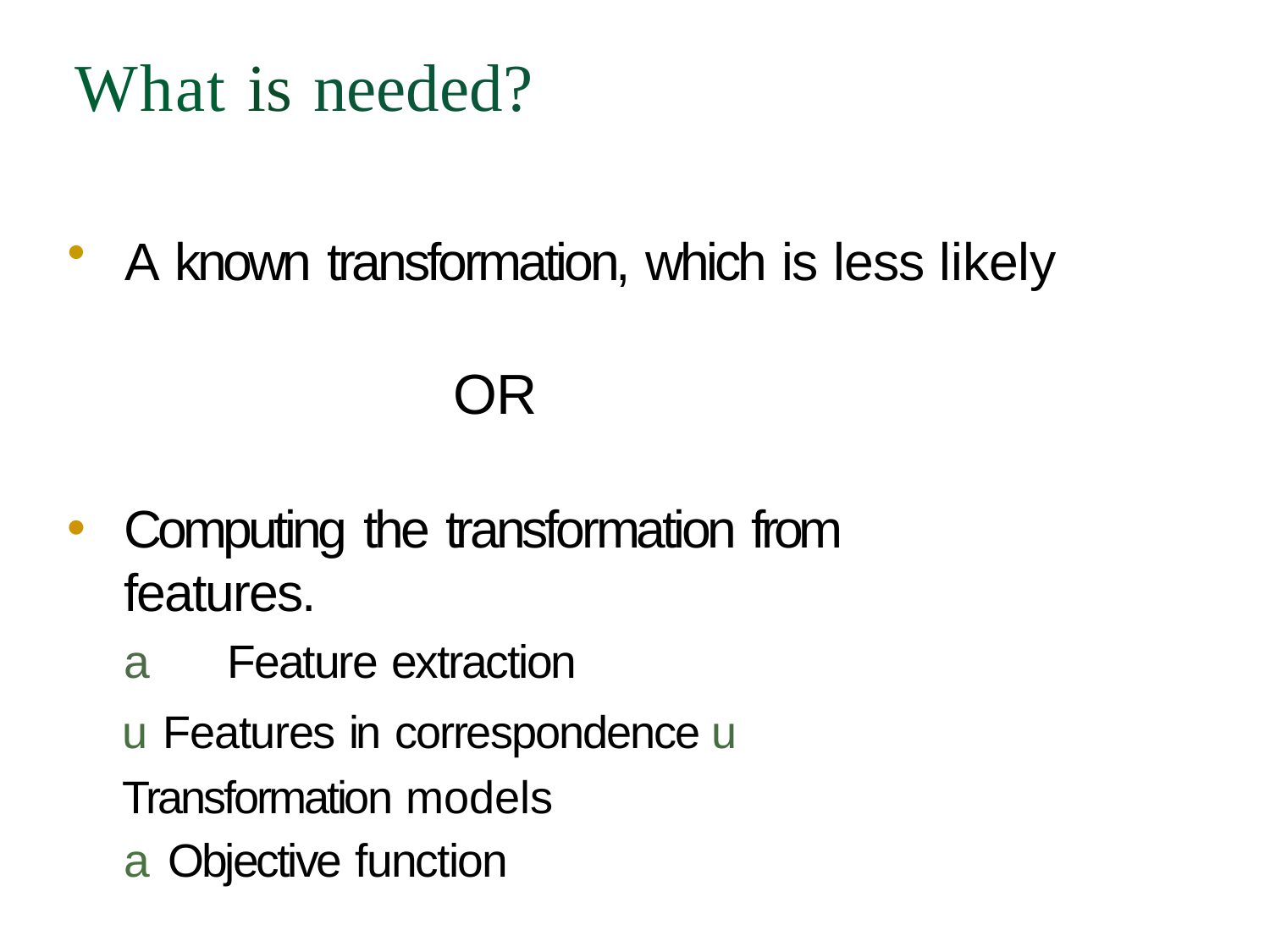

# What is needed?
A known transformation, which is less likely

OR

Computing the transformation from features.
a	Feature extraction
u Features in correspondence u Transformation models
a Objective function